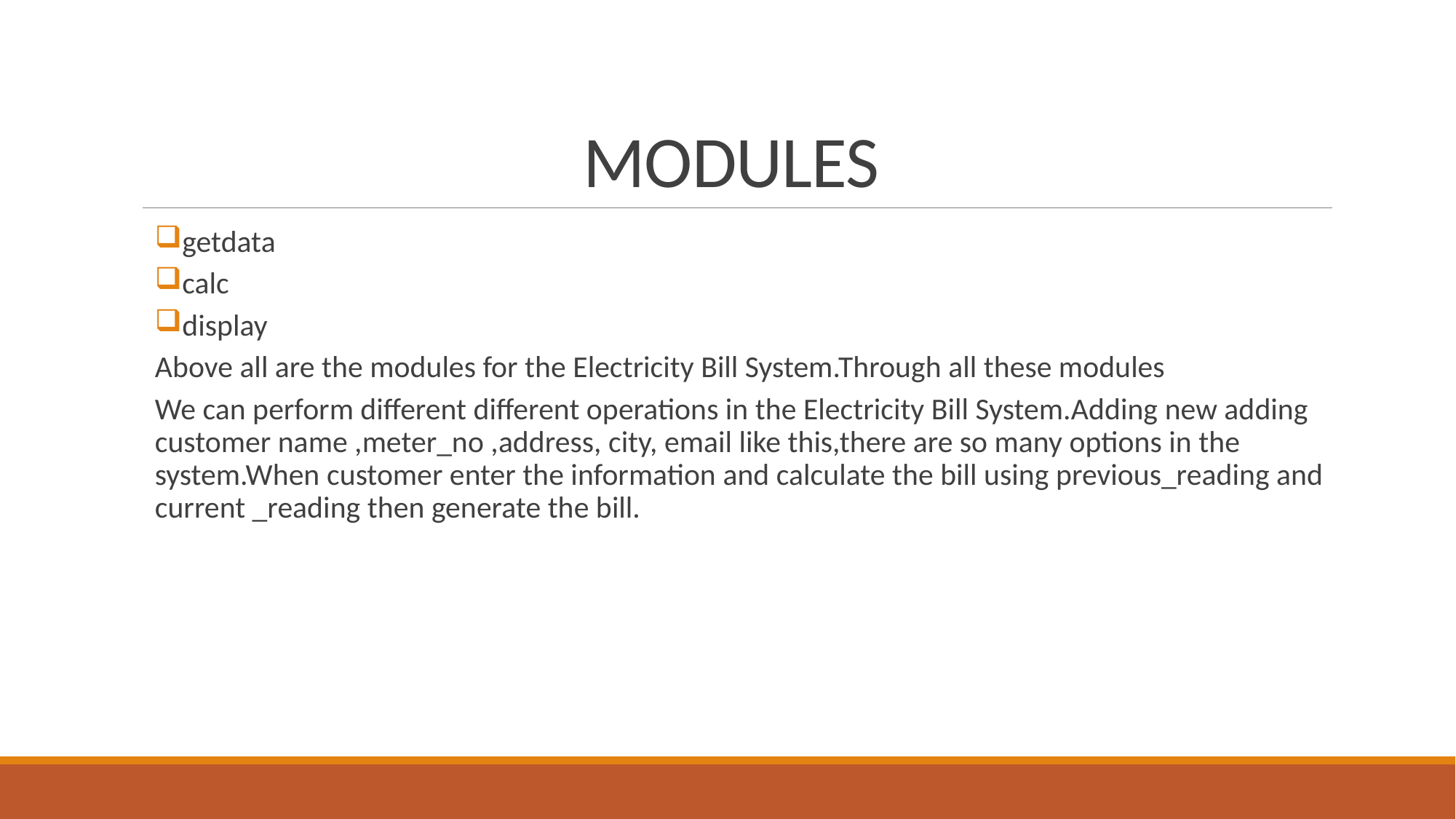

# MODULES
getdata
calc
display
Above all are the modules for the Electricity Bill System.Through all these modules
We can perform different different operations in the Electricity Bill System.Adding new adding customer name ,meter_no ,address, city, email like this,there are so many options in the system.When customer enter the information and calculate the bill using previous_reading and current _reading then generate the bill.